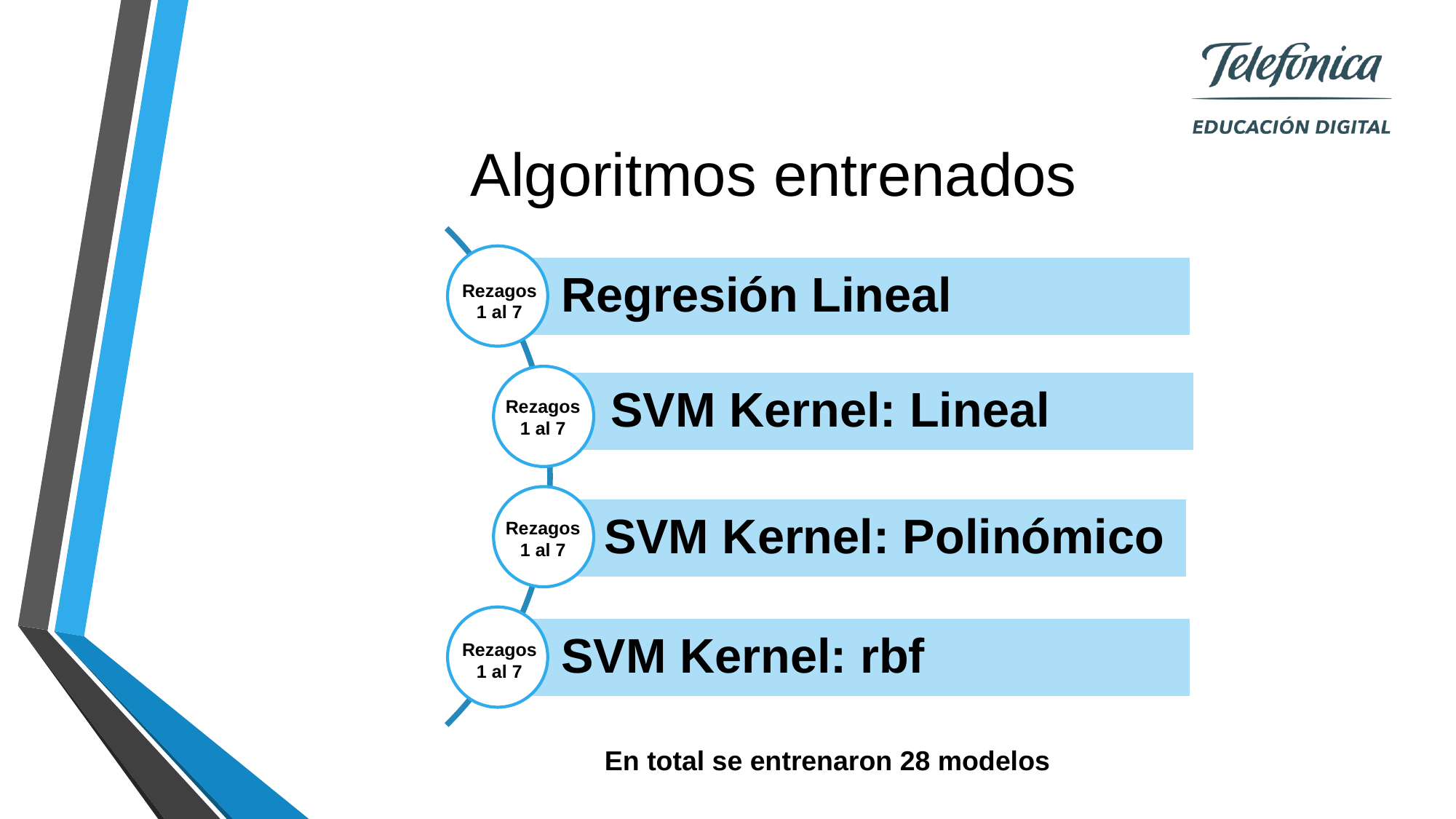

Algoritmos entrenados
Regresión Lineal
SVM Kernel: Lineal
SVM Kernel: Polinómico
SVM Kernel: rbf
Rezagos 1 al 7
Rezagos 1 al 7
Rezagos 1 al 7
Rezagos 1 al 7
En total se entrenaron 28 modelos